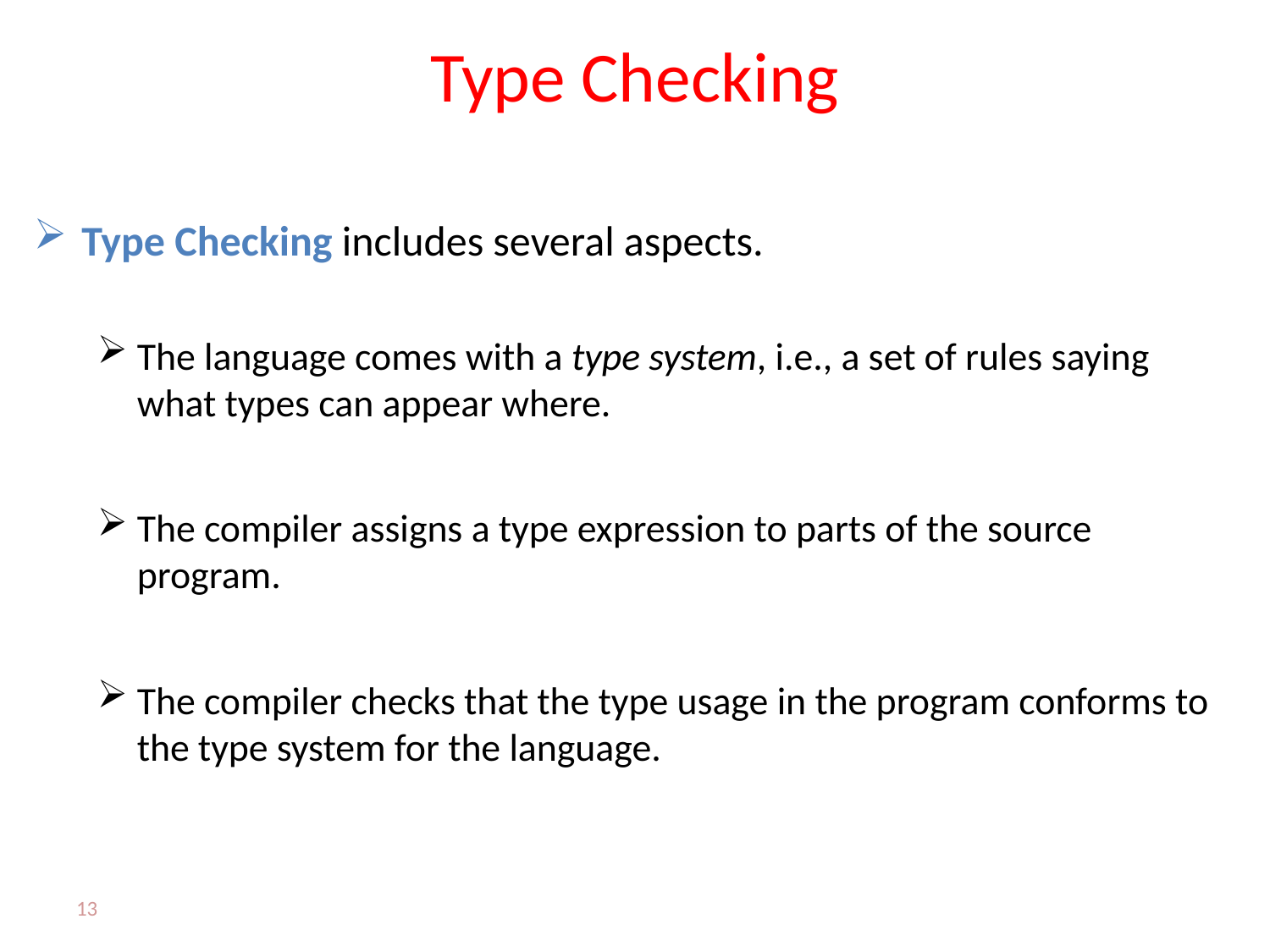

# Type Checking

Type Checking includes several aspects.

The language comes with a type system, i.e., a set of rules saying what types can appear where.

The compiler assigns a type expression to parts of the source program.

The compiler checks that the type usage in the program conforms to the type system for the language.

13